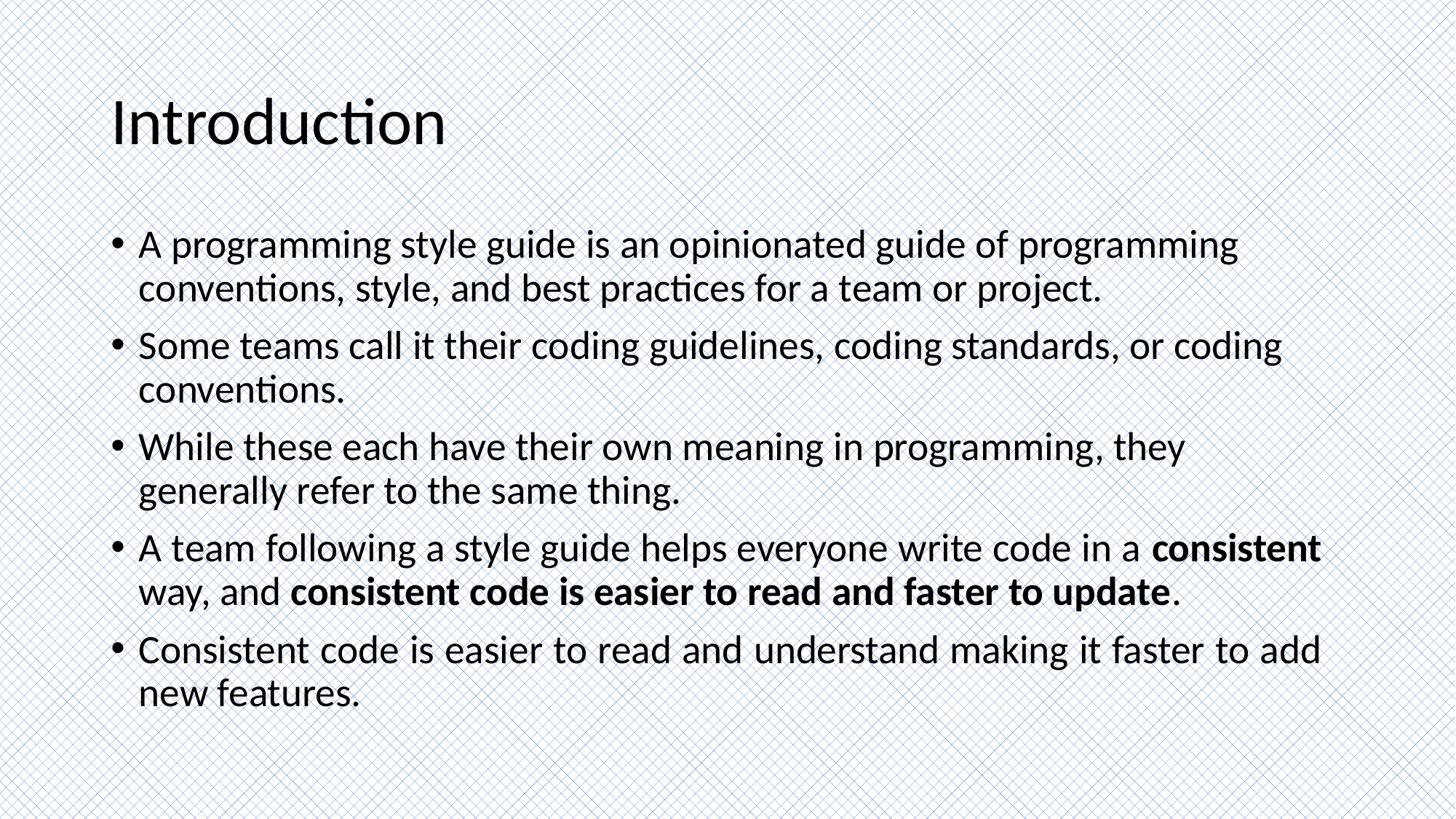

# Introduction
A programming style guide is an opinionated guide of programming conventions, style, and best practices for a team or project.
Some teams call it their coding guidelines, coding standards, or coding conventions.
While these each have their own meaning in programming, they generally refer to the same thing.
A team following a style guide helps everyone write code in a consistent way, and consistent code is easier to read and faster to update.
Consistent code is easier to read and understand making it faster to add new features.